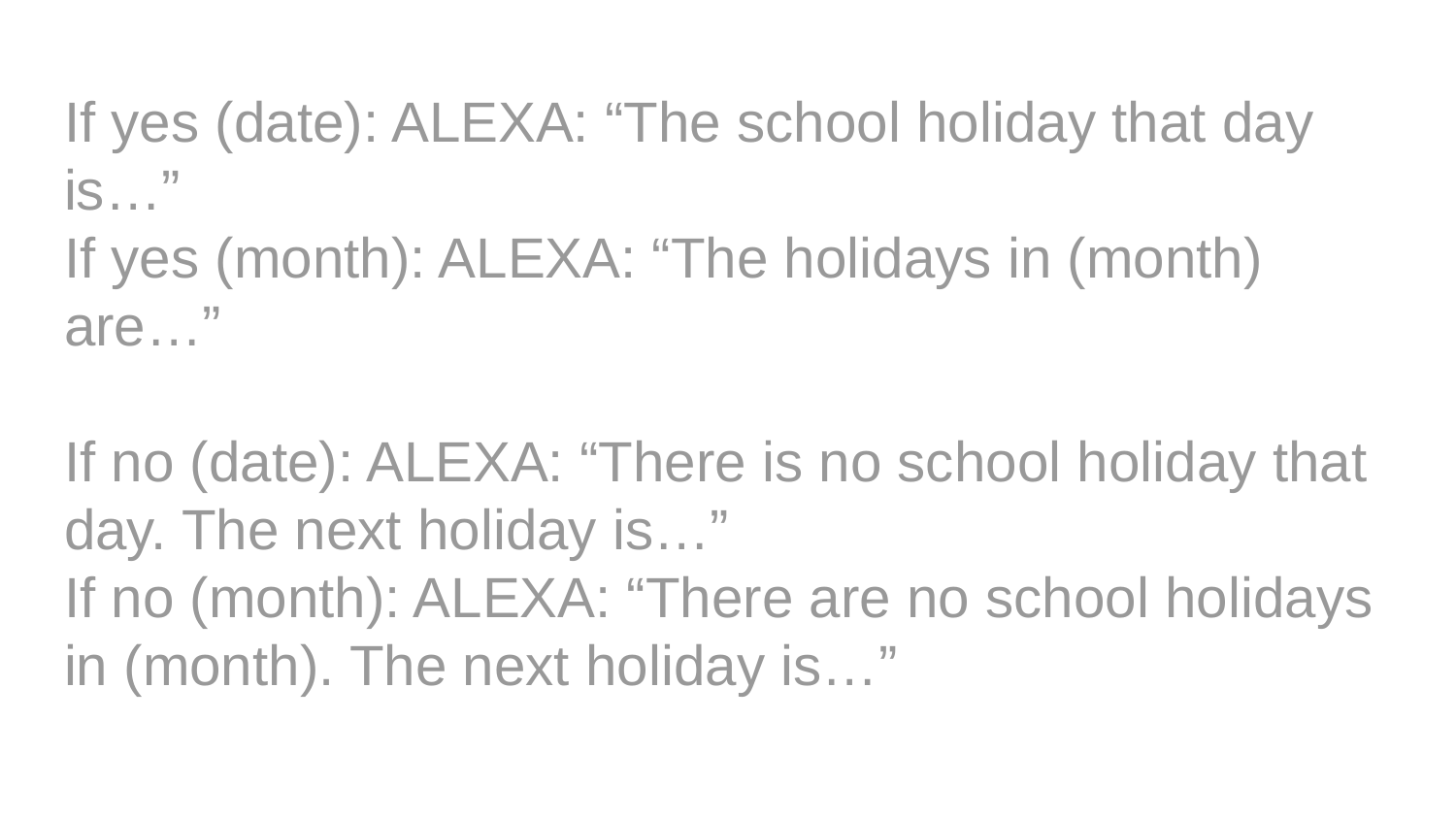

# If yes (date): ALEXA: “The school holiday that day is…”
If yes (month): ALEXA: “The holidays in (month) are…”

If no (date): ALEXA: “There is no school holiday that day. The next holiday is…”
If no (month): ALEXA: “There are no school holidays in (month). The next holiday is…”